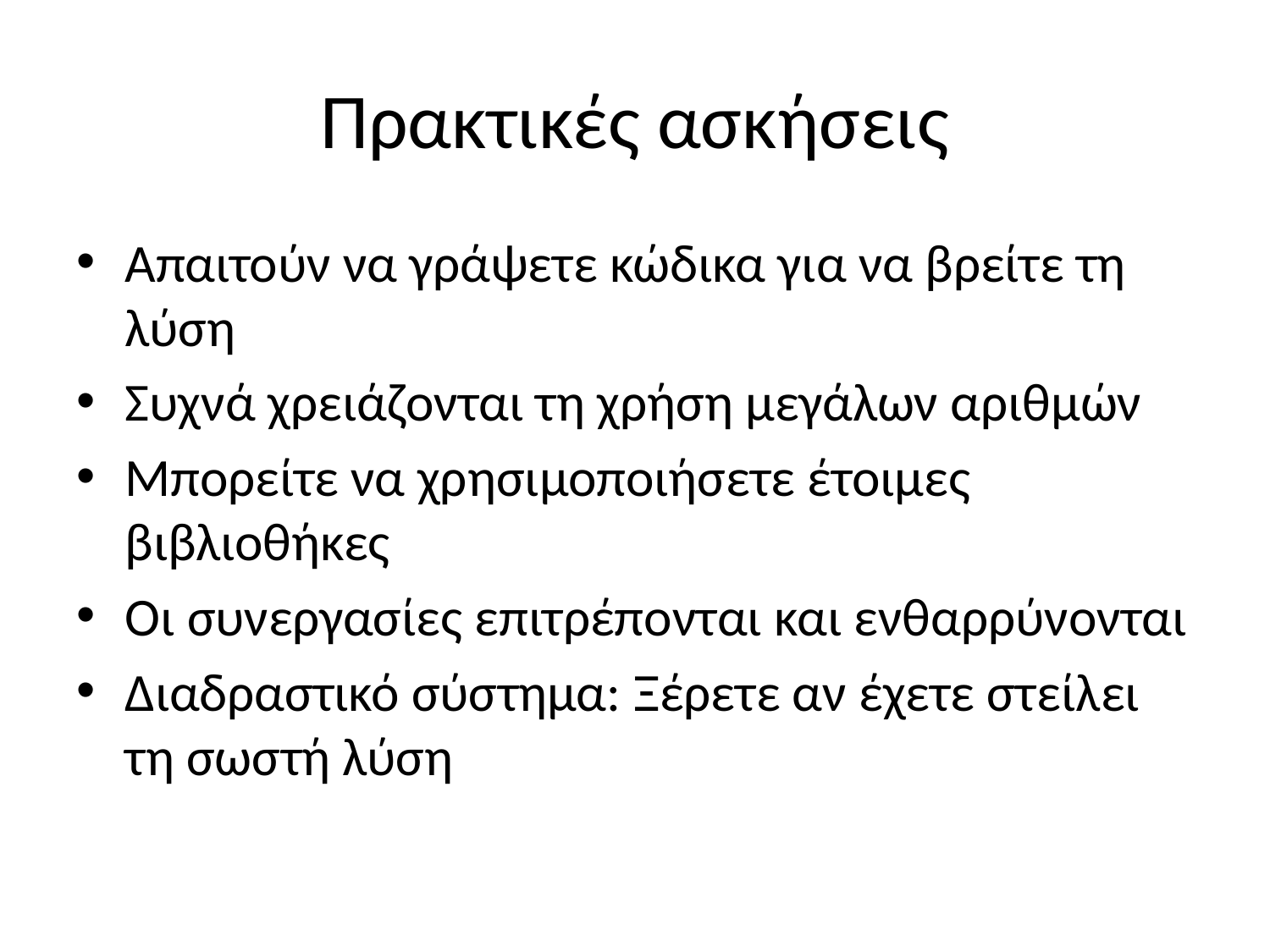

# Πρακτικές ασκήσεις
Απαιτούν να γράψετε κώδικα για να βρείτε τη λύση
Συχνά χρειάζονται τη χρήση μεγάλων αριθμών
Μπορείτε να χρησιμοποιήσετε έτοιμες βιβλιοθήκες
Οι συνεργασίες επιτρέπονται και ενθαρρύνονται
Διαδραστικό σύστημα: Ξέρετε αν έχετε στείλει τη σωστή λύση